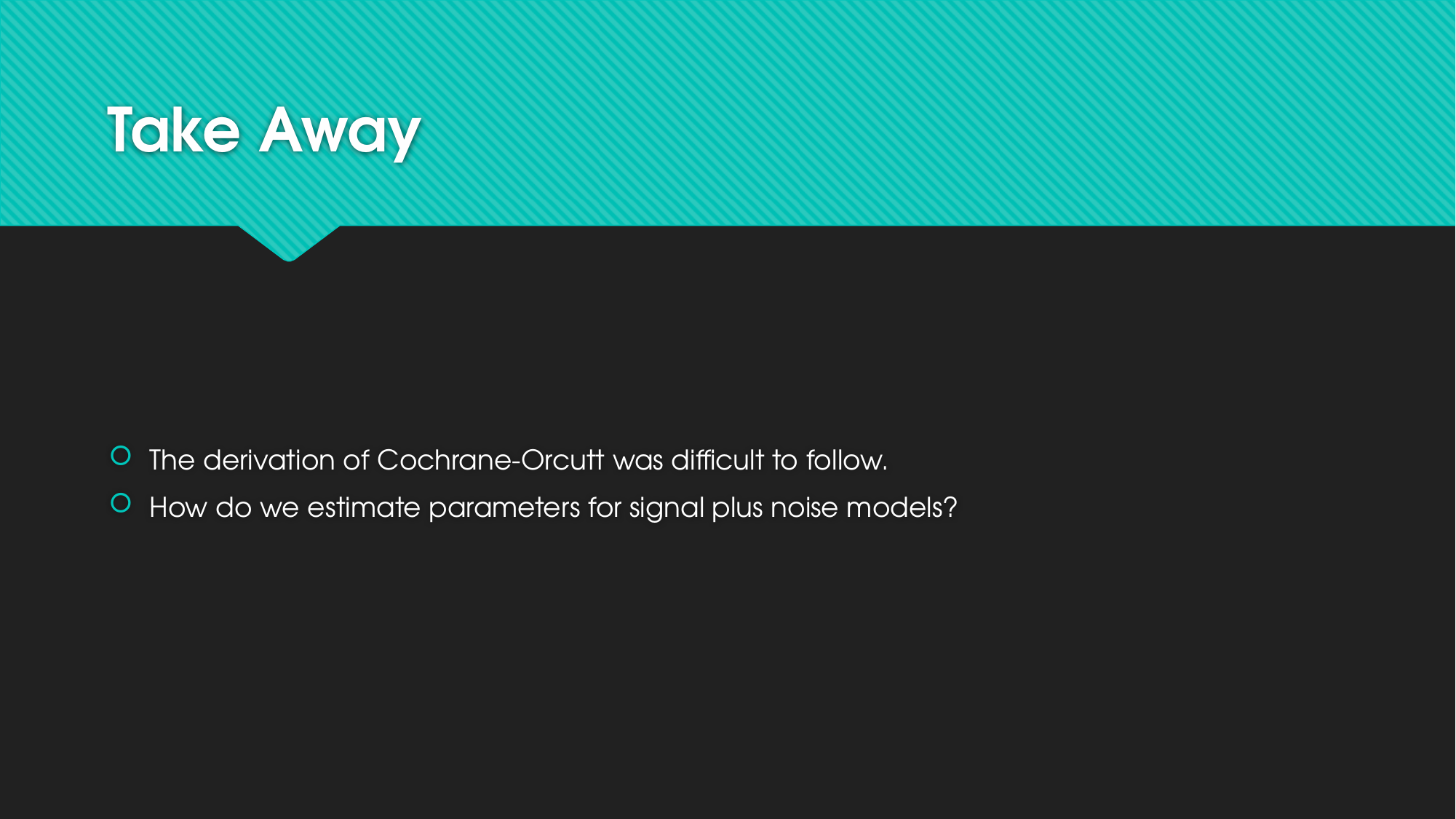

# Take Away
The derivation of Cochrane-Orcutt was difficult to follow.
How do we estimate parameters for signal plus noise models?